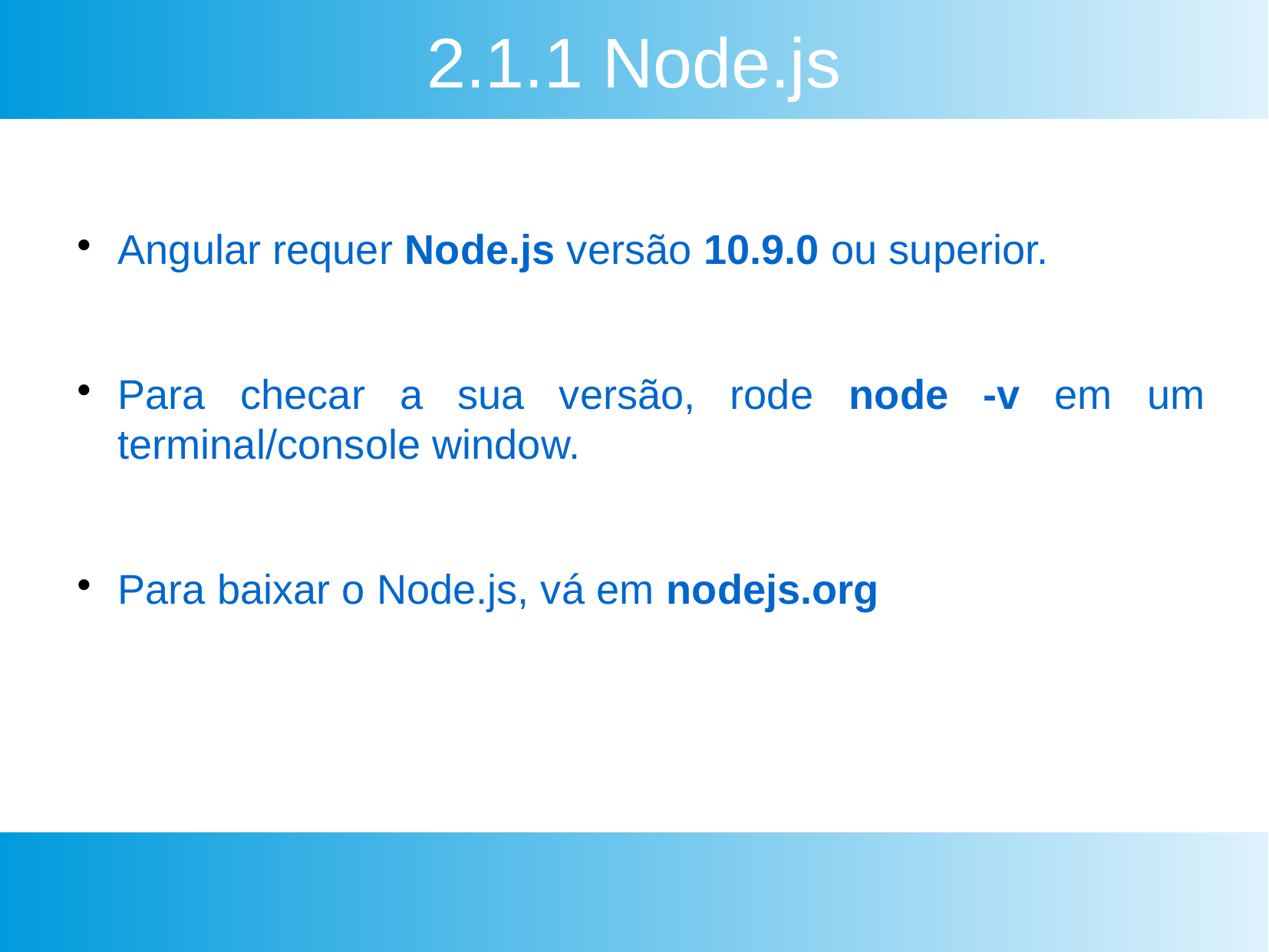

2.1.1 Node.js
Angular requer Node.js versão 10.9.0 ou superior.

Para checar a sua versão, rode node -v em um terminal/console window.

Para baixar o Node.js, vá em nodejs.org